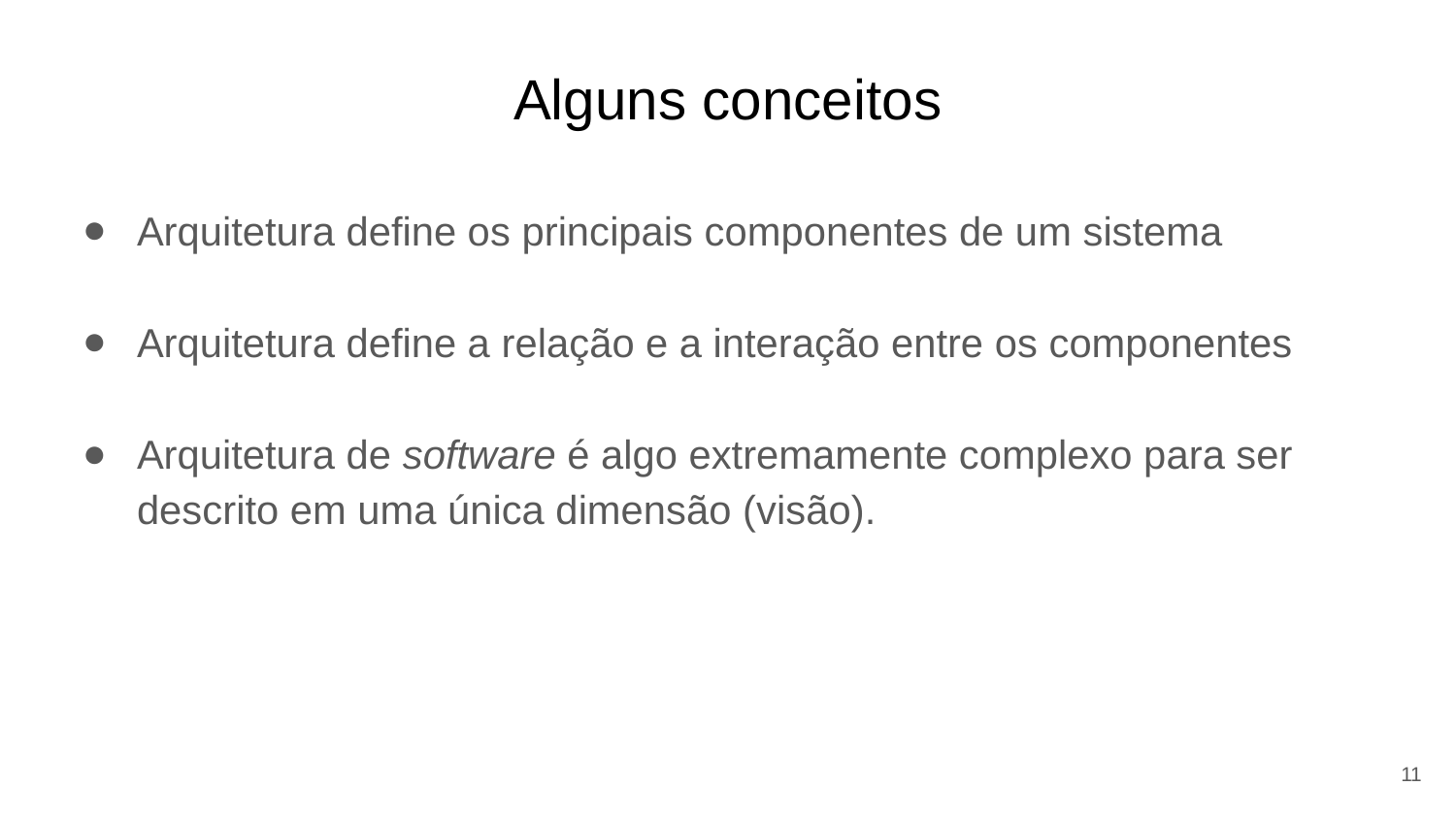

# Alguns conceitos
Arquitetura define os principais componentes de um sistema

Arquitetura define a relação e a interação entre os componentes

Arquitetura de software é algo extremamente complexo para ser descrito em uma única dimensão (visão).
11